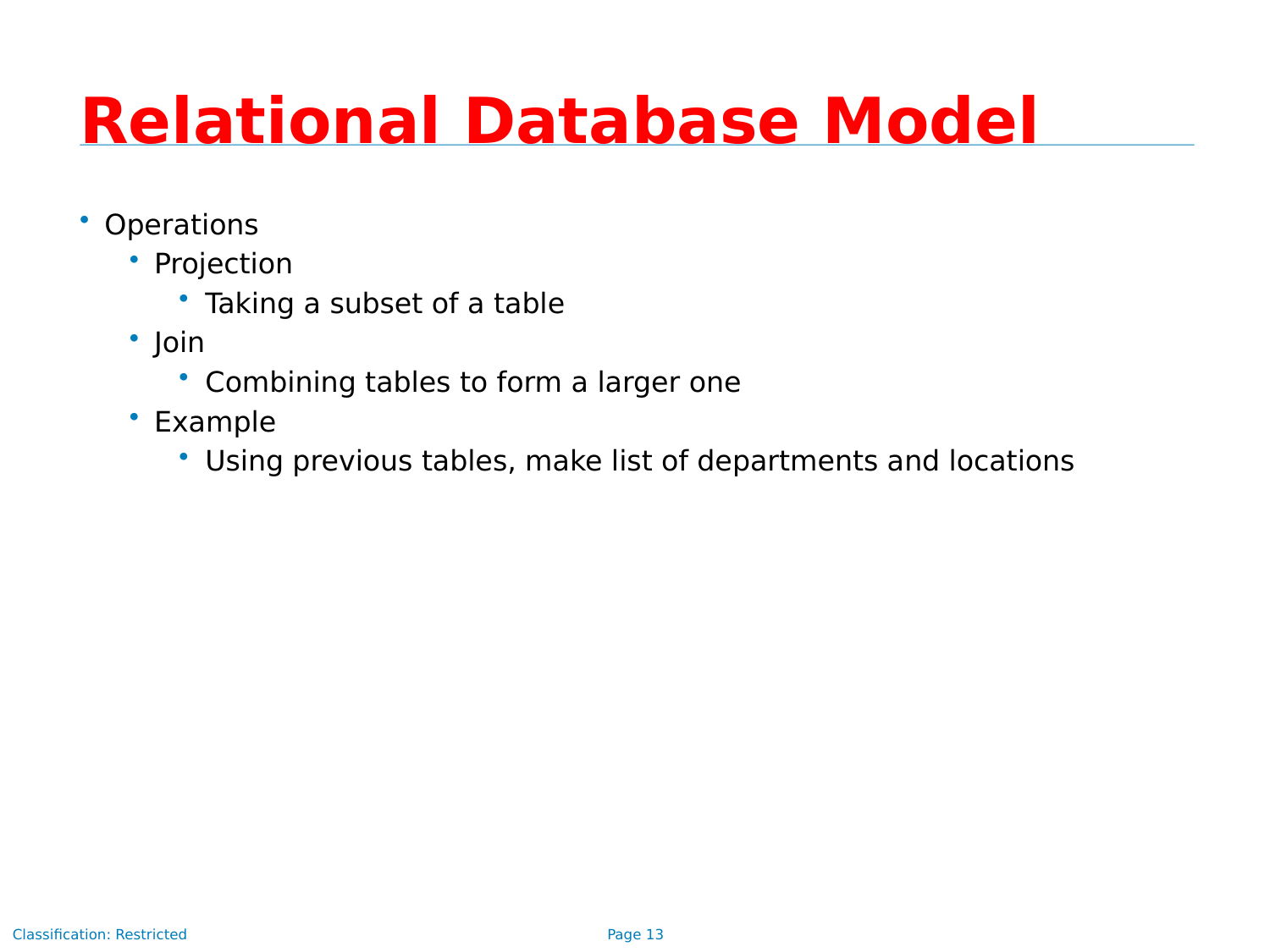

# Relational Database Model
Operations
Projection
Taking a subset of a table
Join
Combining tables to form a larger one
Example
Using previous tables, make list of departments and locations